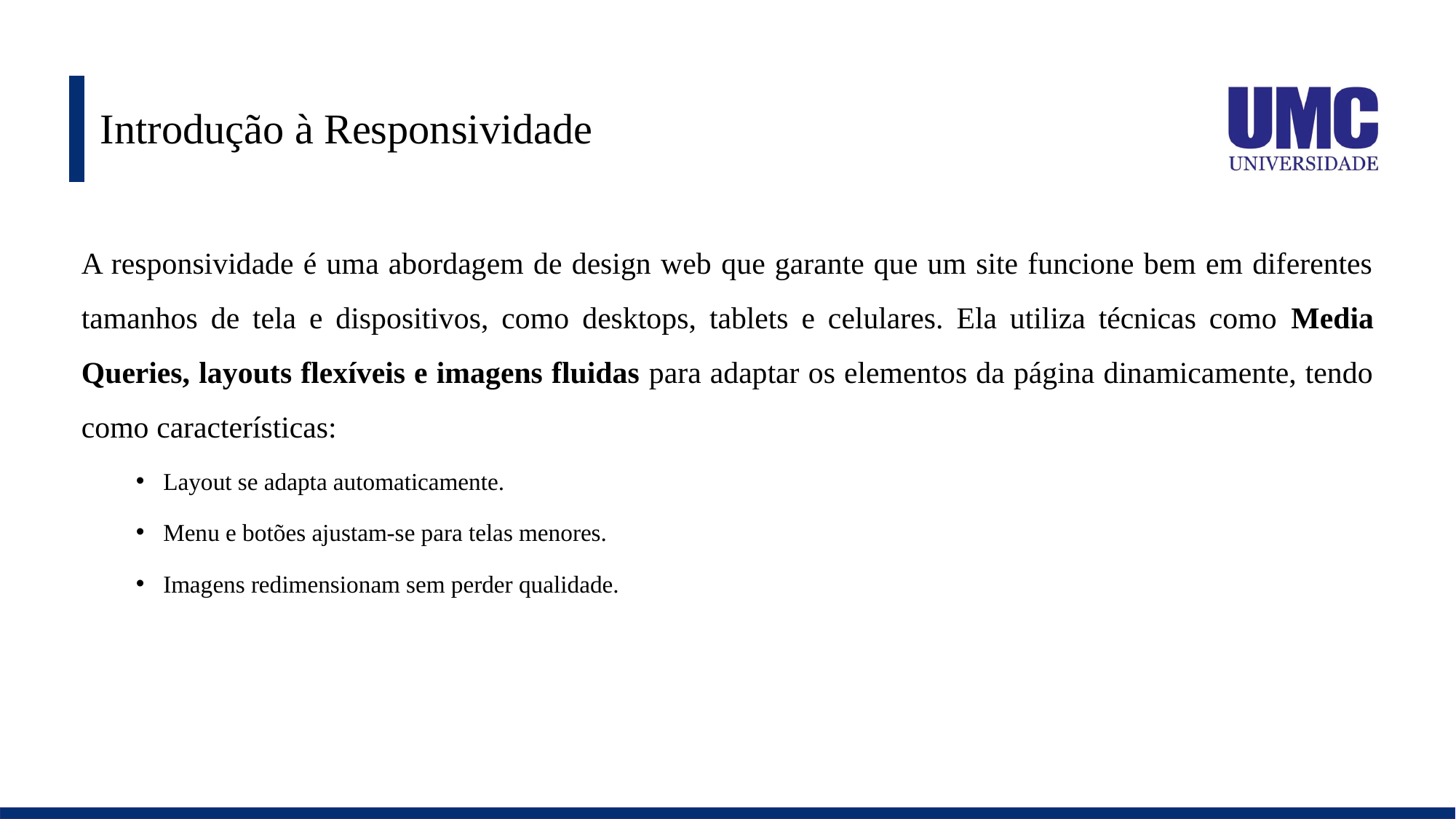

# Introdução à Responsividade
A responsividade é uma abordagem de design web que garante que um site funcione bem em diferentes tamanhos de tela e dispositivos, como desktops, tablets e celulares. Ela utiliza técnicas como Media Queries, layouts flexíveis e imagens fluidas para adaptar os elementos da página dinamicamente, tendo como características:
Layout se adapta automaticamente.
Menu e botões ajustam-se para telas menores.
Imagens redimensionam sem perder qualidade.